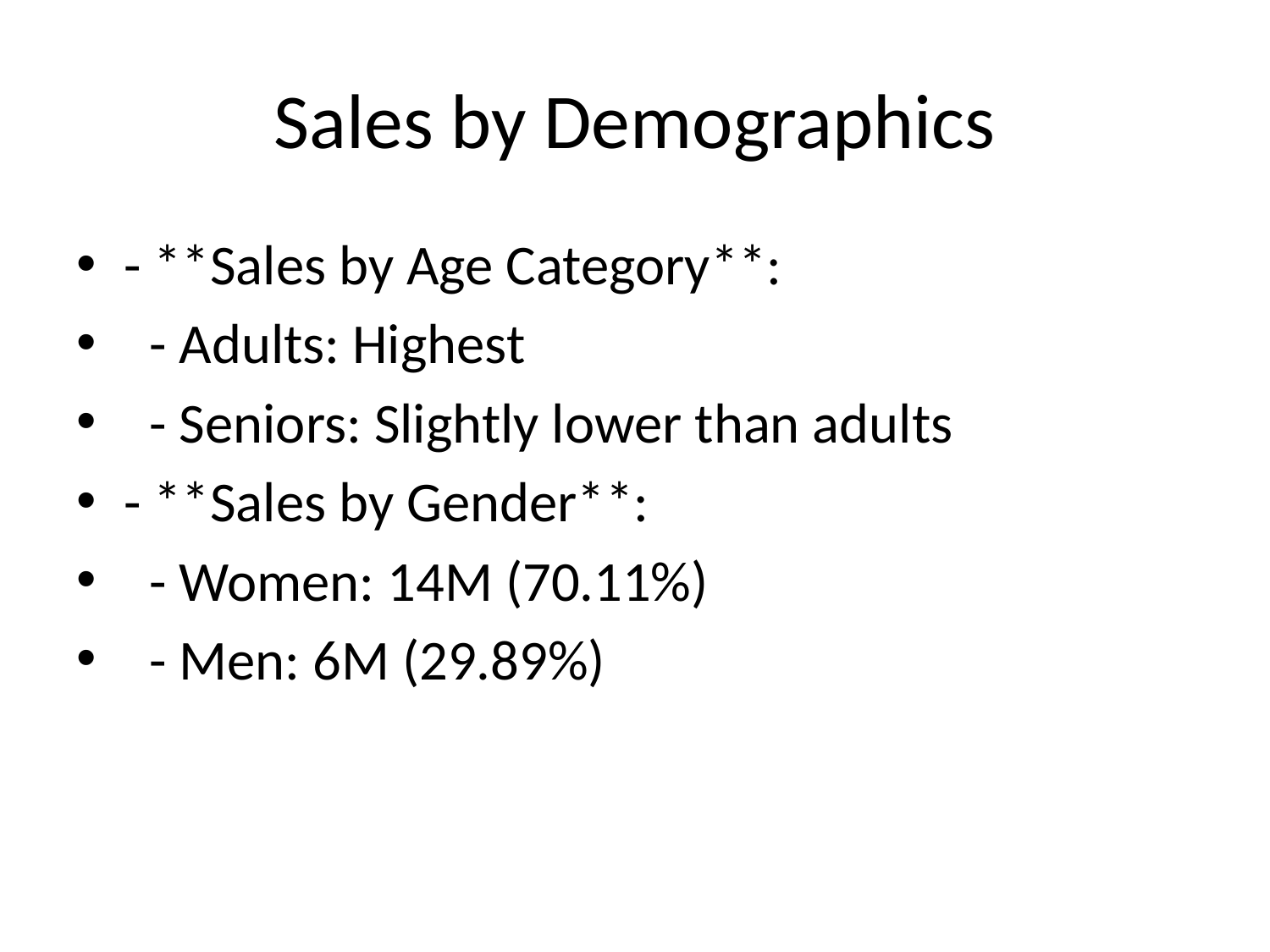

# Sales by Demographics
- **Sales by Age Category**:
  - Adults: Highest
  - Seniors: Slightly lower than adults
- **Sales by Gender**:
  - Women: 14M (70.11%)
  - Men: 6M (29.89%)